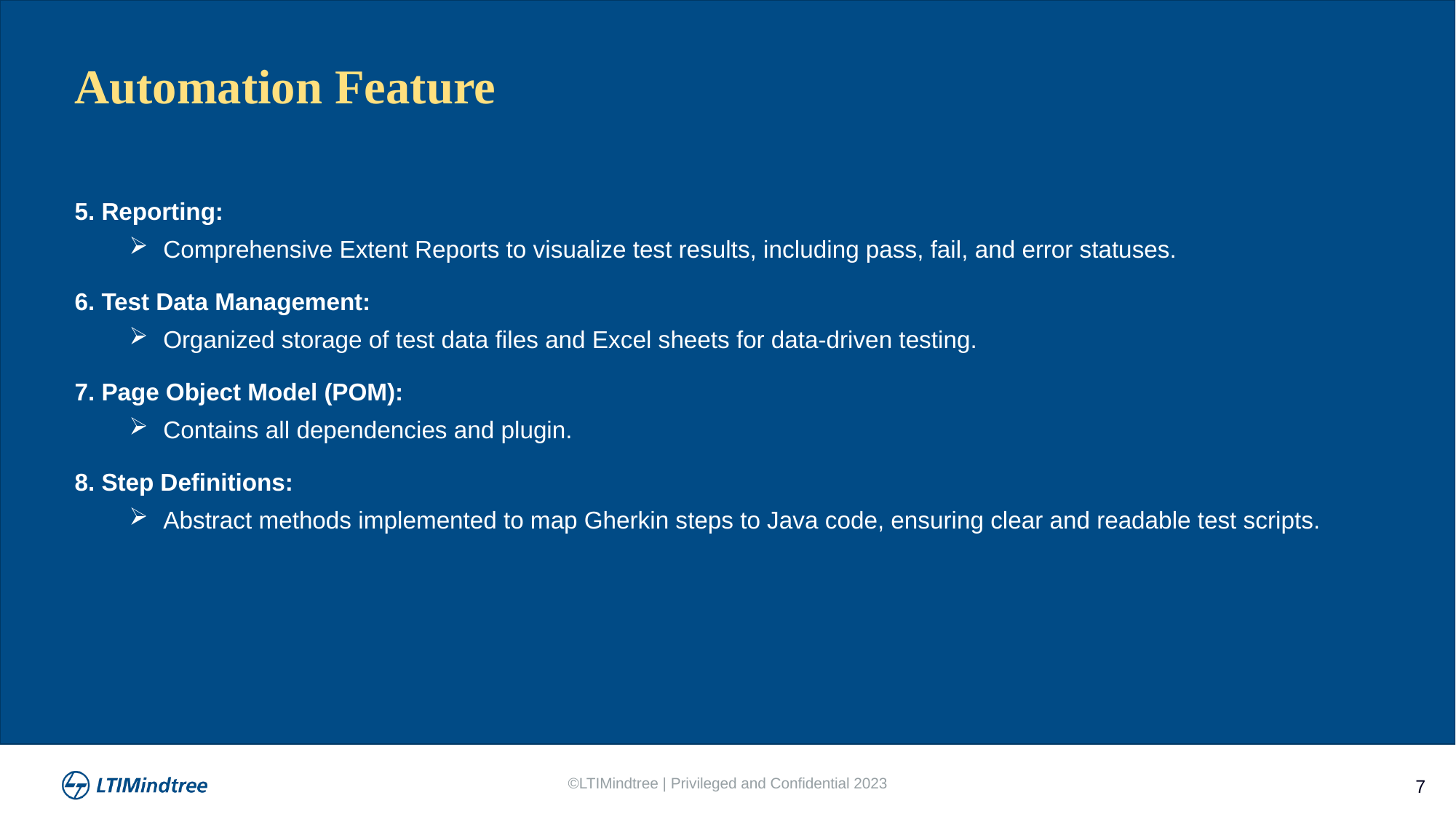

Automation Feature

5. Reporting:
Comprehensive Extent Reports to visualize test results, including pass, fail, and error statuses.
6. Test Data Management:
Organized storage of test data files and Excel sheets for data-driven testing.
7. Page Object Model (POM):
Contains all dependencies and plugin.
8. Step Definitions:
Abstract methods implemented to map Gherkin steps to Java code, ensuring clear and readable test scripts.